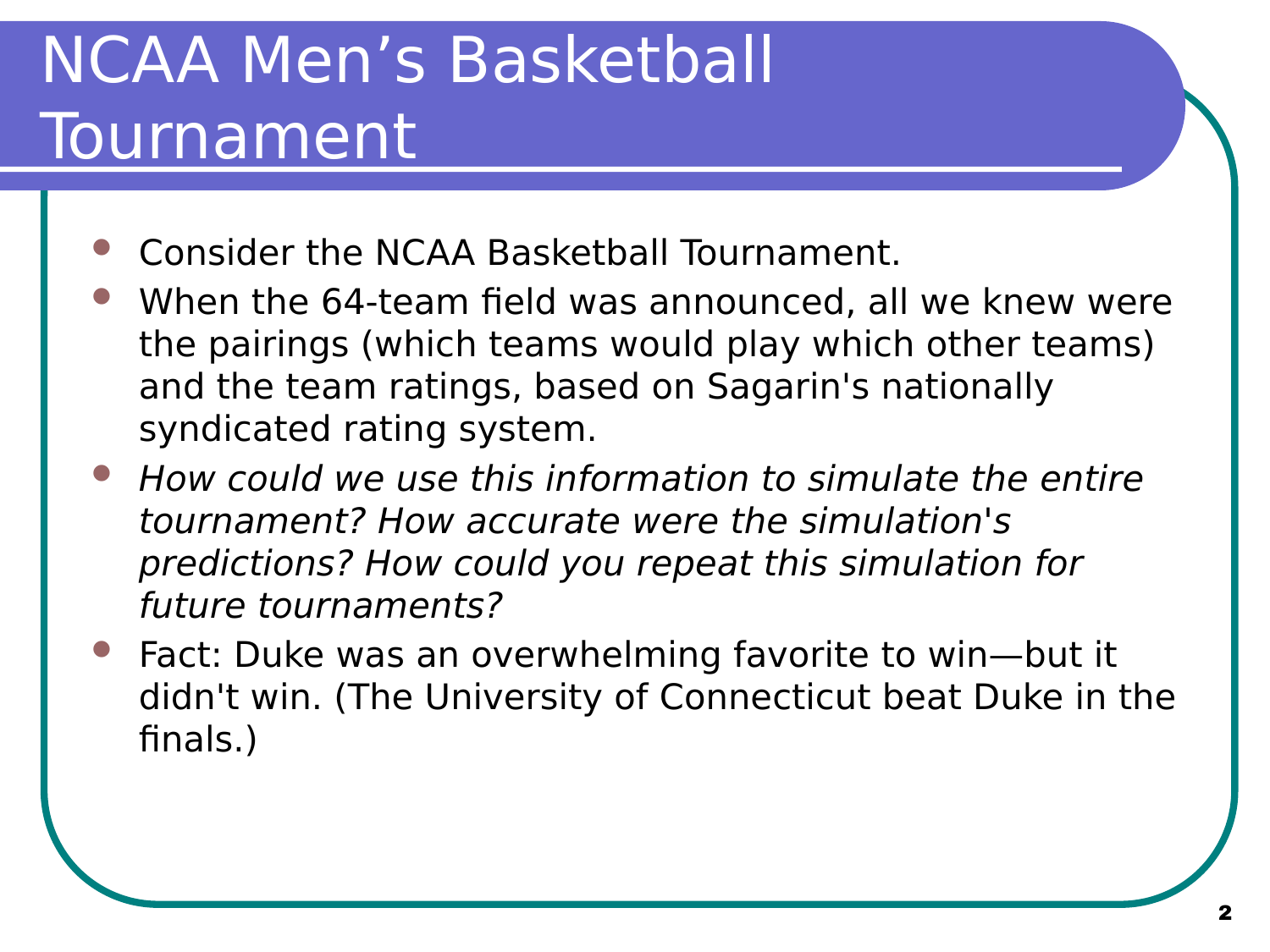

# NCAA Men’s Basketball Tournament
Consider the NCAA Basketball Tournament.
When the 64-team field was announced, all we knew were the pairings (which teams would play which other teams) and the team ratings, based on Sagarin's nationally syndicated rating system.
How could we use this information to simulate the entire tournament? How accurate were the simulation's predictions? How could you repeat this simulation for future tournaments?
Fact: Duke was an overwhelming favorite to win—but it didn't win. (The University of Connecticut beat Duke in the finals.)
2